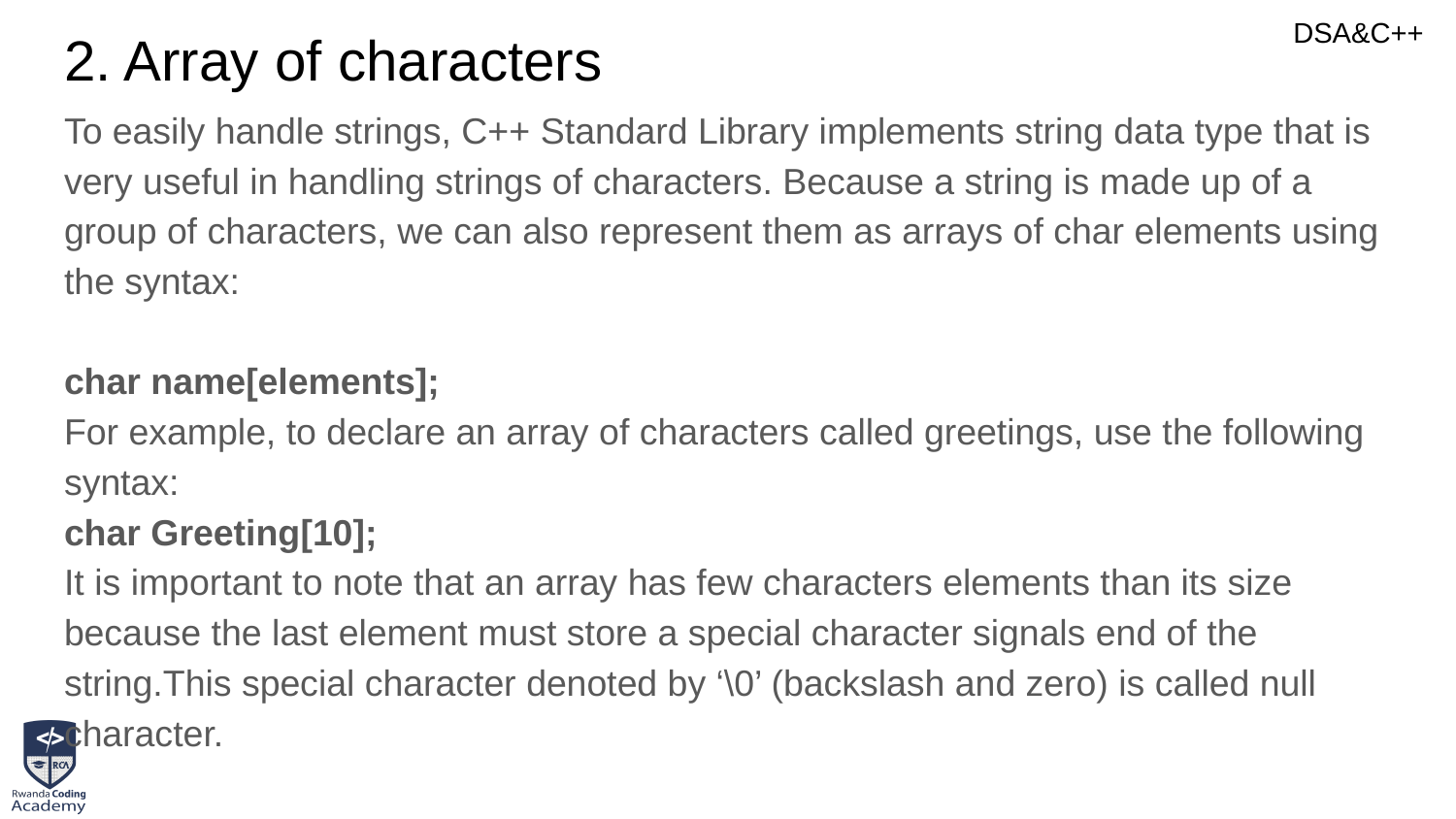

# 2. Array of characters
To easily handle strings, C++ Standard Library implements string data type that is
very useful in handling strings of characters. Because a string is made up of a group of characters, we can also represent them as arrays of char elements using the syntax:

char name[elements];
For example, to declare an array of characters called greetings, use the following
syntax:
char Greeting[10];
It is important to note that an array has few characters elements than its size because the last element must store a special character signals end of the string.This special character denoted by ‘\0’ (backslash and zero) is called null character.